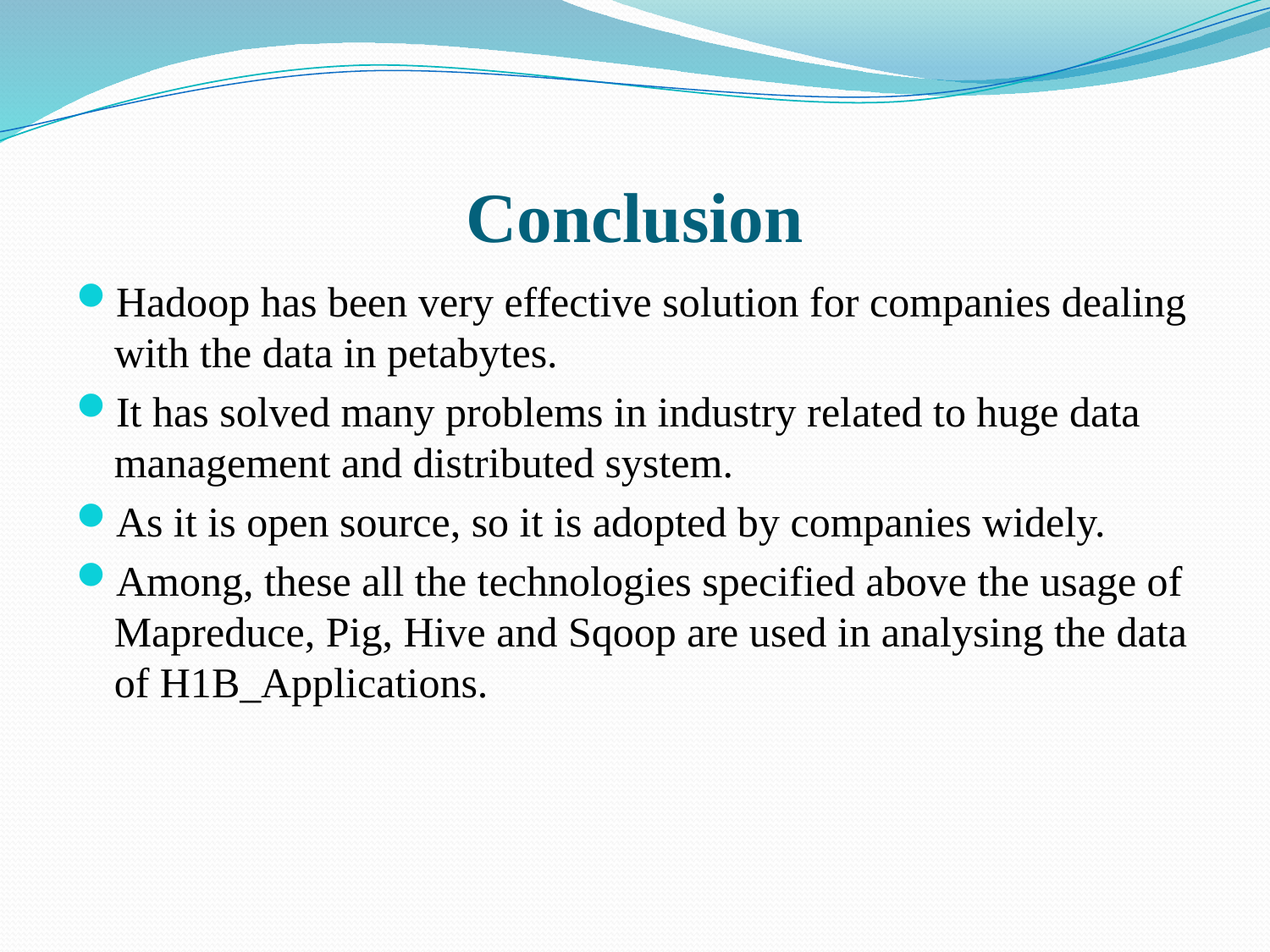

# Conclusion
Hadoop has been very effective solution for companies dealing with the data in petabytes.
It has solved many problems in industry related to huge data management and distributed system.
As it is open source, so it is adopted by companies widely.
Among, these all the technologies specified above the usage of Mapreduce, Pig, Hive and Sqoop are used in analysing the data of H1B_Applications.